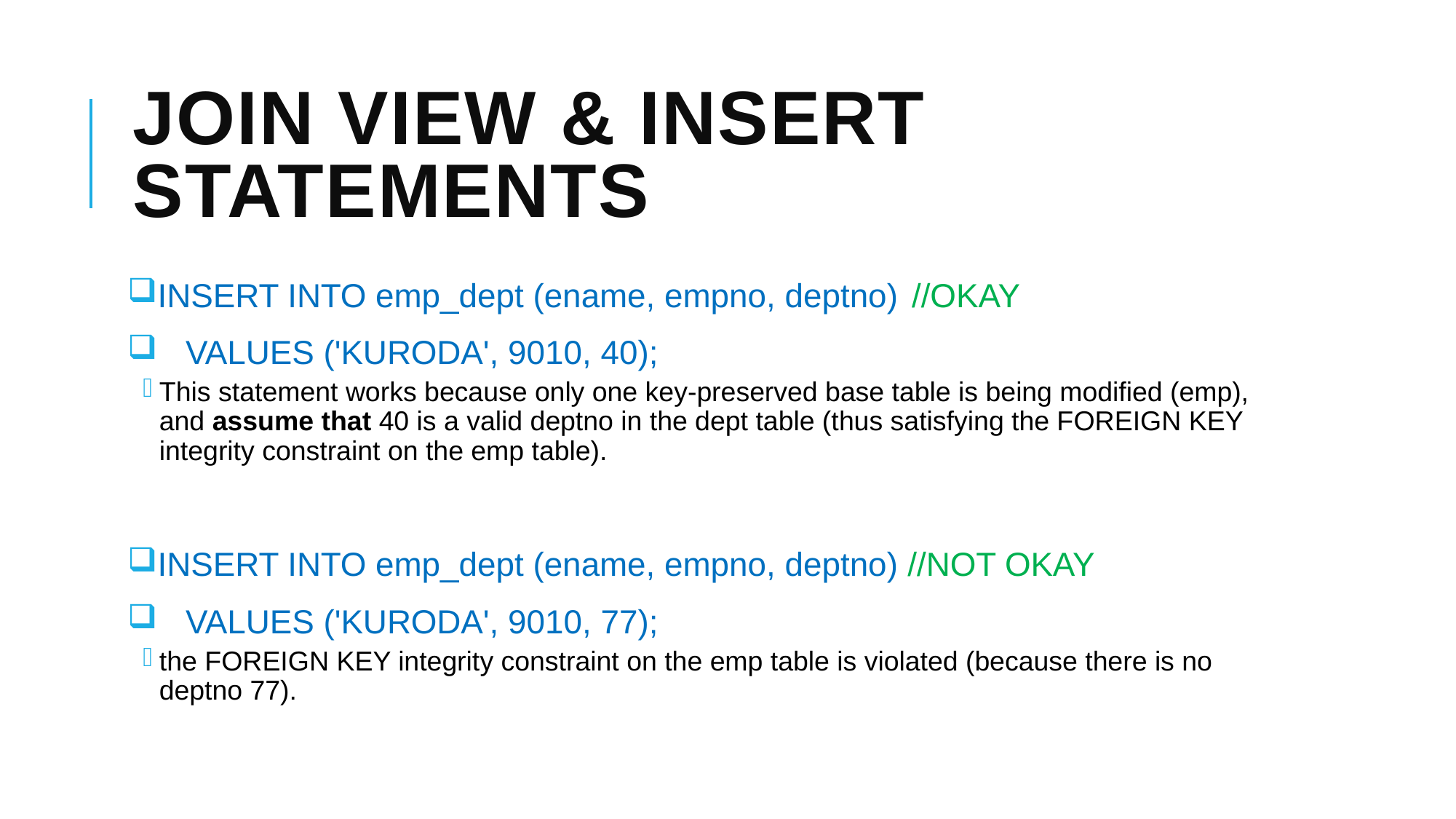

# Join view & INSERT Statements
INSERT INTO emp_dept (ename, empno, deptno)	 //OKAY
   VALUES ('KURODA', 9010, 40);
This statement works because only one key-preserved base table is being modified (emp), and assume that 40 is a valid deptno in the dept table (thus satisfying the FOREIGN KEY integrity constraint on the emp table).

INSERT INTO emp_dept (ename, empno, deptno) //NOT OKAY
   VALUES ('KURODA', 9010, 77);
the FOREIGN KEY integrity constraint on the emp table is violated (because there is no deptno 77).